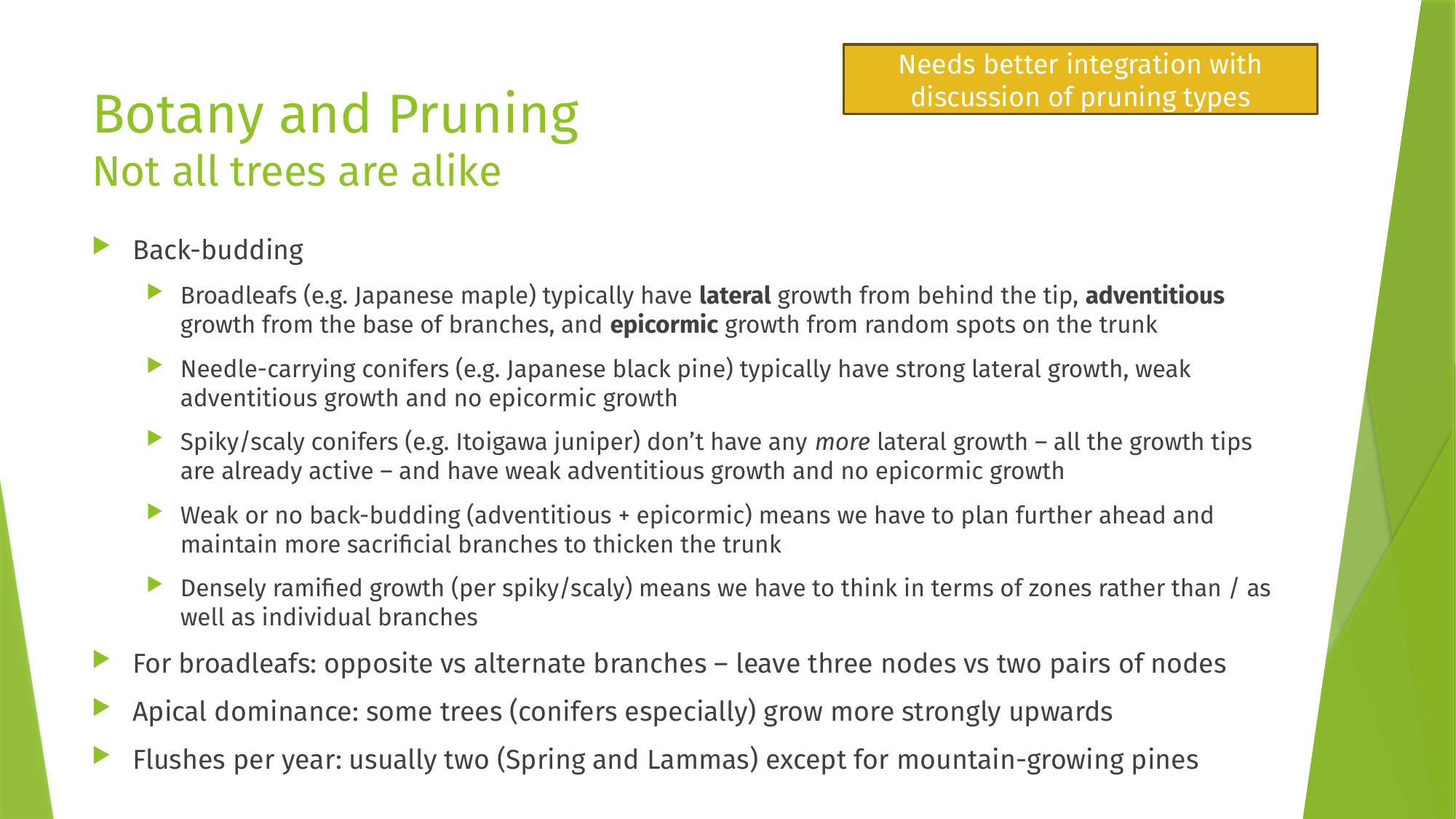

Needs better integration with discussion of pruning types
# Botany and Pruning Not all trees are alike
Back-budding
Broadleafs (e.g. Japanese maple) typically have lateral growth from behind the tip, adventitious growth from the base of branches, and epicormic growth from random spots on the trunk
Needle-carrying conifers (e.g. Japanese black pine) typically have strong lateral growth, weak adventitious growth and no epicormic growth
Spiky/scaly conifers (e.g. Itoigawa juniper) don’t have any more lateral growth – all the growth tips are already active – and have weak adventitious growth and no epicormic growth
Weak or no back-budding (adventitious + epicormic) means we have to plan further ahead and maintain more sacrificial branches to thicken the trunk
Densely ramified growth (per spiky/scaly) means we have to think in terms of zones rather than / as well as individual branches
For broadleafs: opposite vs alternate branches – leave three nodes vs two pairs of nodes
Apical dominance: some trees (conifers especially) grow more strongly upwards
Flushes per year: usually two (Spring and Lammas) except for mountain-growing pines